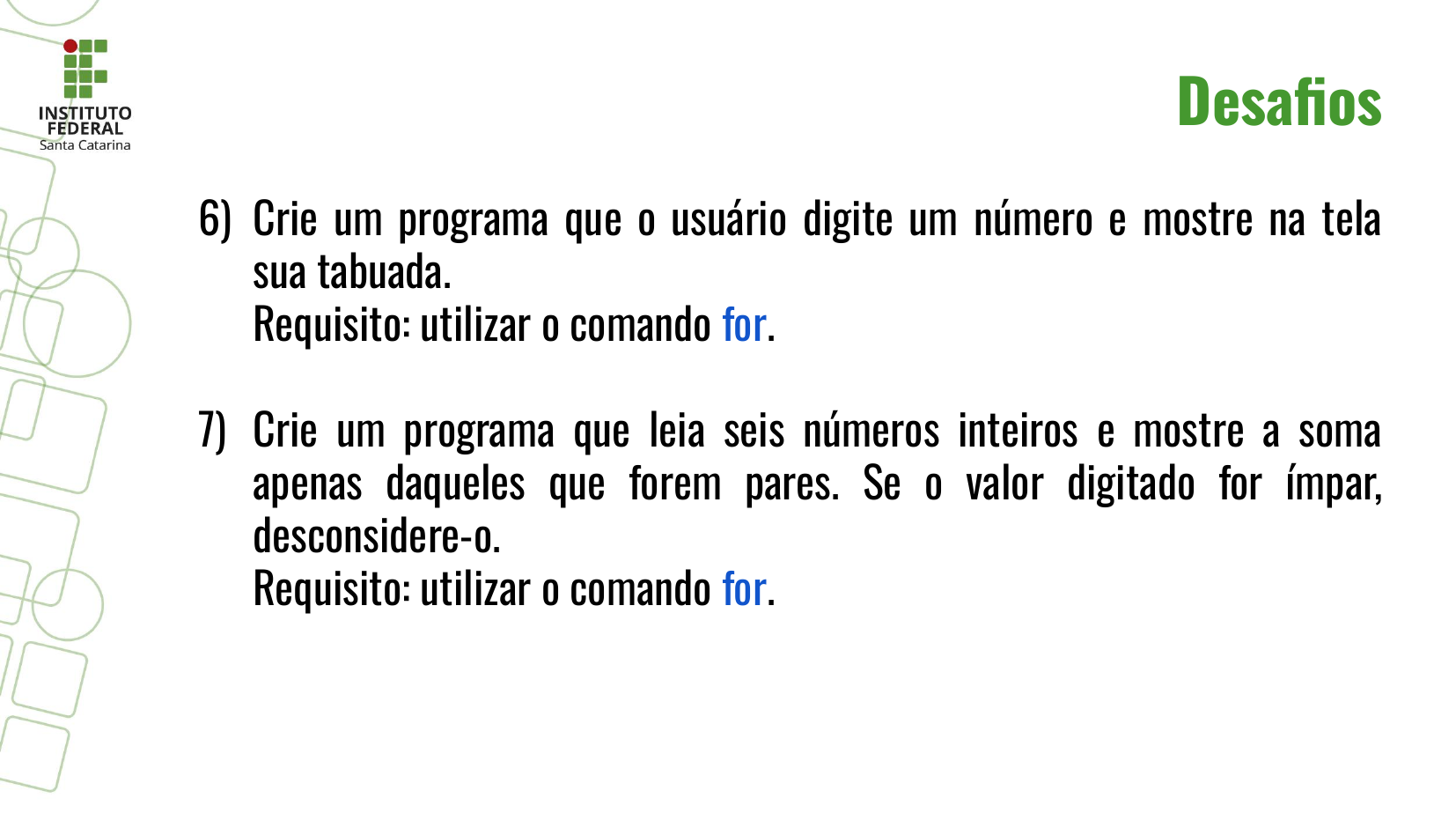

Desafios
Crie um programa que o usuário digite um número e mostre na tela sua tabuada.
Requisito: utilizar o comando for.

Crie um programa que leia seis números inteiros e mostre a soma apenas daqueles que forem pares. Se o valor digitado for ímpar, desconsidere-o.
Requisito: utilizar o comando for.